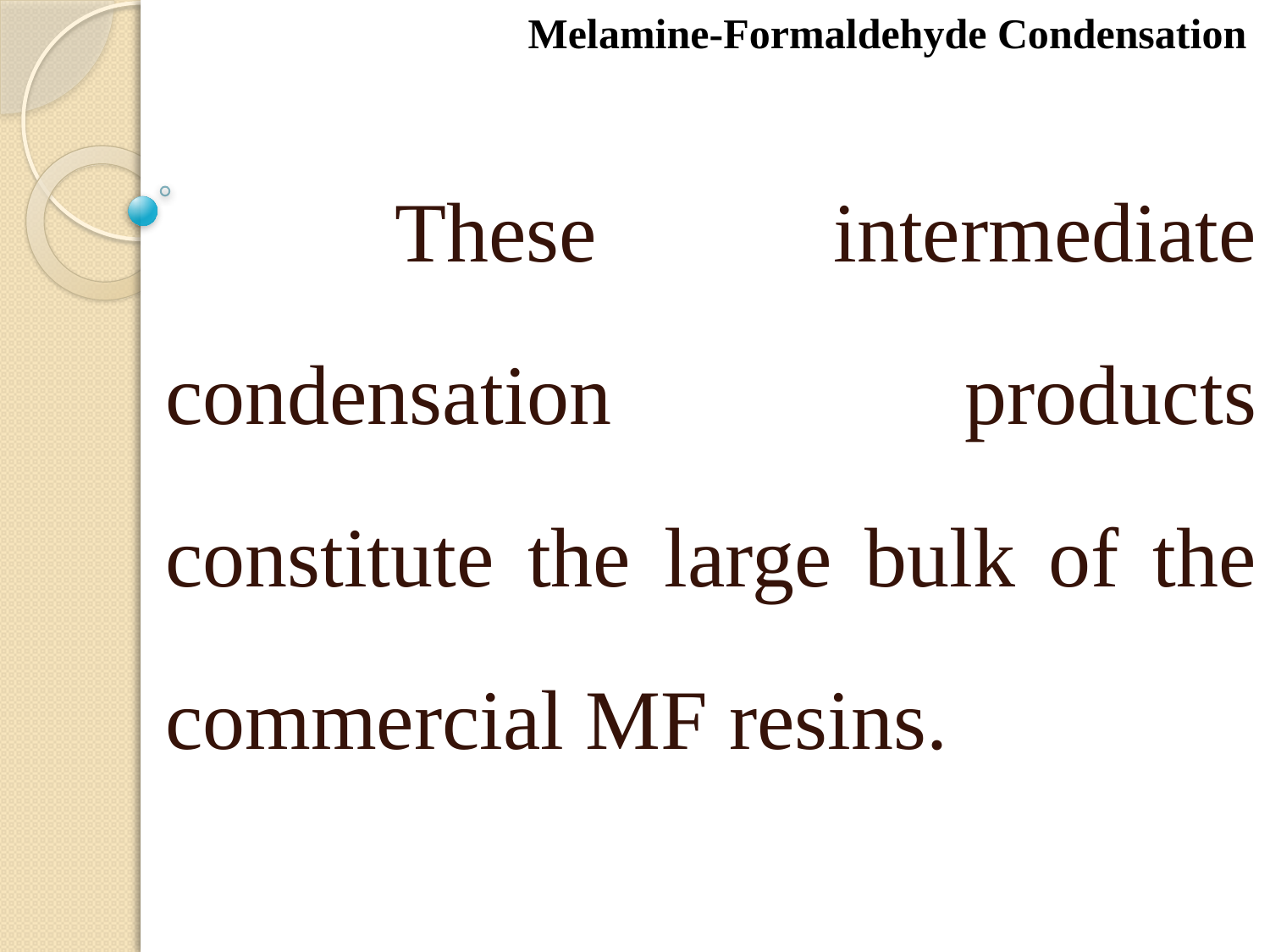

Melamine-Formaldehyde Condensation
 These intermediate condensation products constitute the large bulk of the commercial MF resins.